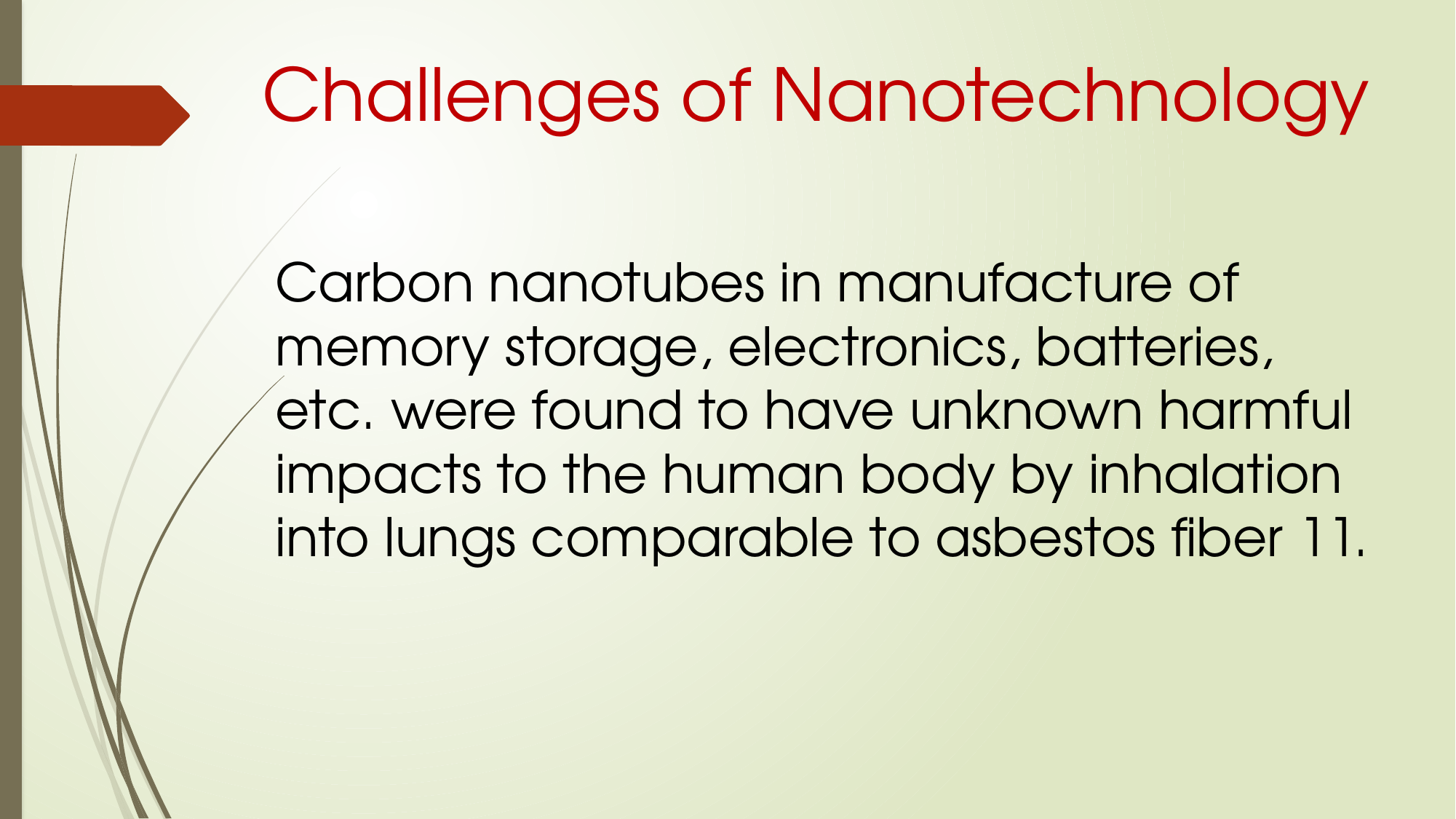

Challenges of Nanotechnology
Carbon nanotubes in manufacture of memory storage, electronics, batteries, etc. were found to have unknown harmful impacts to the human body by inhalation into lungs comparable to asbestos fiber 11.